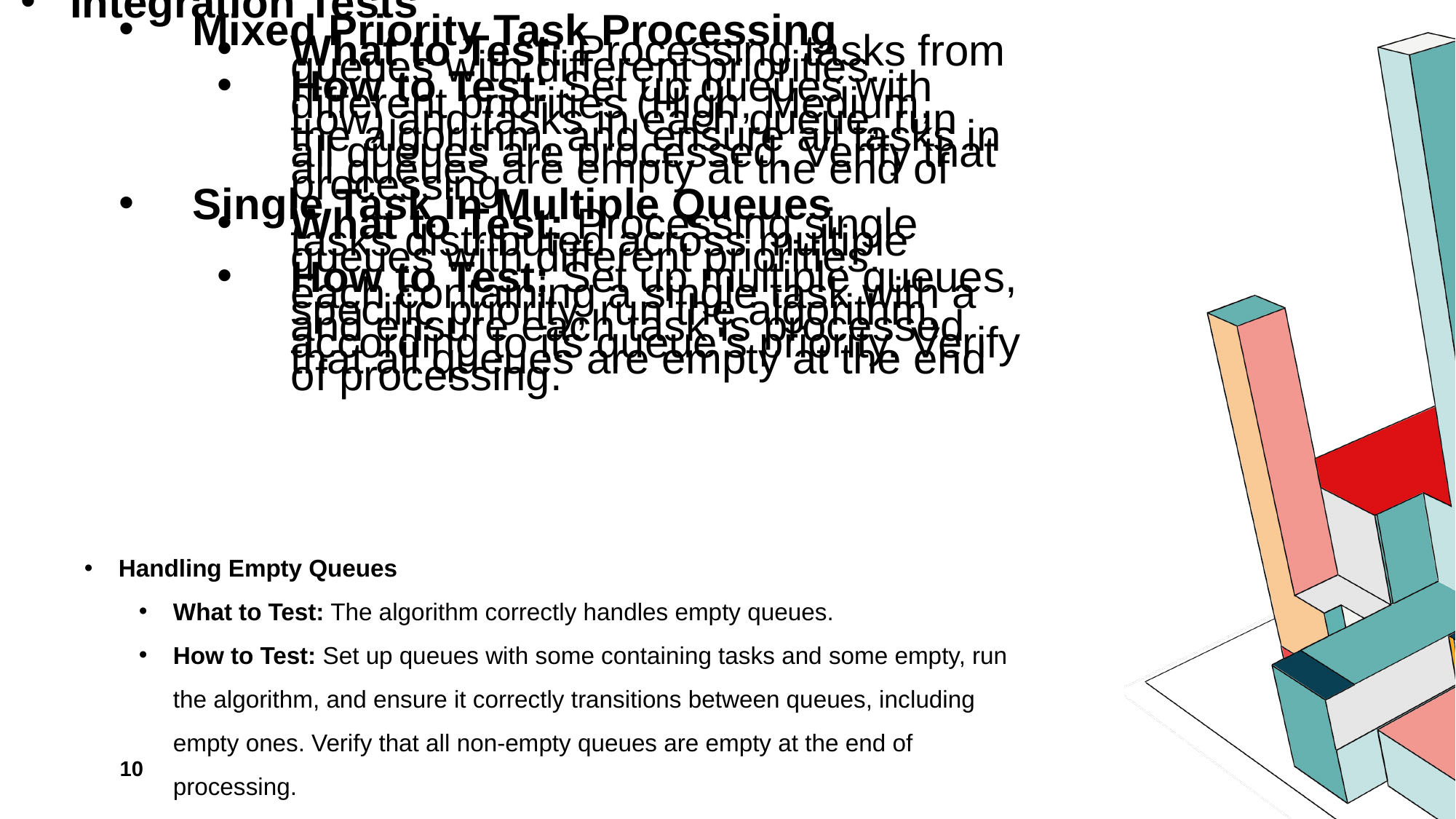

Integration Tests
Mixed Priority Task Processing
What to Test: Processing tasks from queues with different priorities.
How to Test: Set up queues with different priorities (High, Medium, Low) and tasks in each queue, run the algorithm, and ensure all tasks in all queues are processed. Verify that all queues are empty at the end of processing.
Single Task in Multiple Queues
What to Test: Processing single tasks distributed across multiple queues with different priorities.
How to Test: Set up multiple queues, each containing a single task with a specific priority, run the algorithm, and ensure each task is processed according to its queue's priority. Verify that all queues are empty at the end of processing.

Handling Empty Queues
What to Test: The algorithm correctly handles empty queues.
How to Test: Set up queues with some containing tasks and some empty, run the algorithm, and ensure it correctly transitions between queues, including empty ones. Verify that all non-empty queues are empty at the end of processing.
10